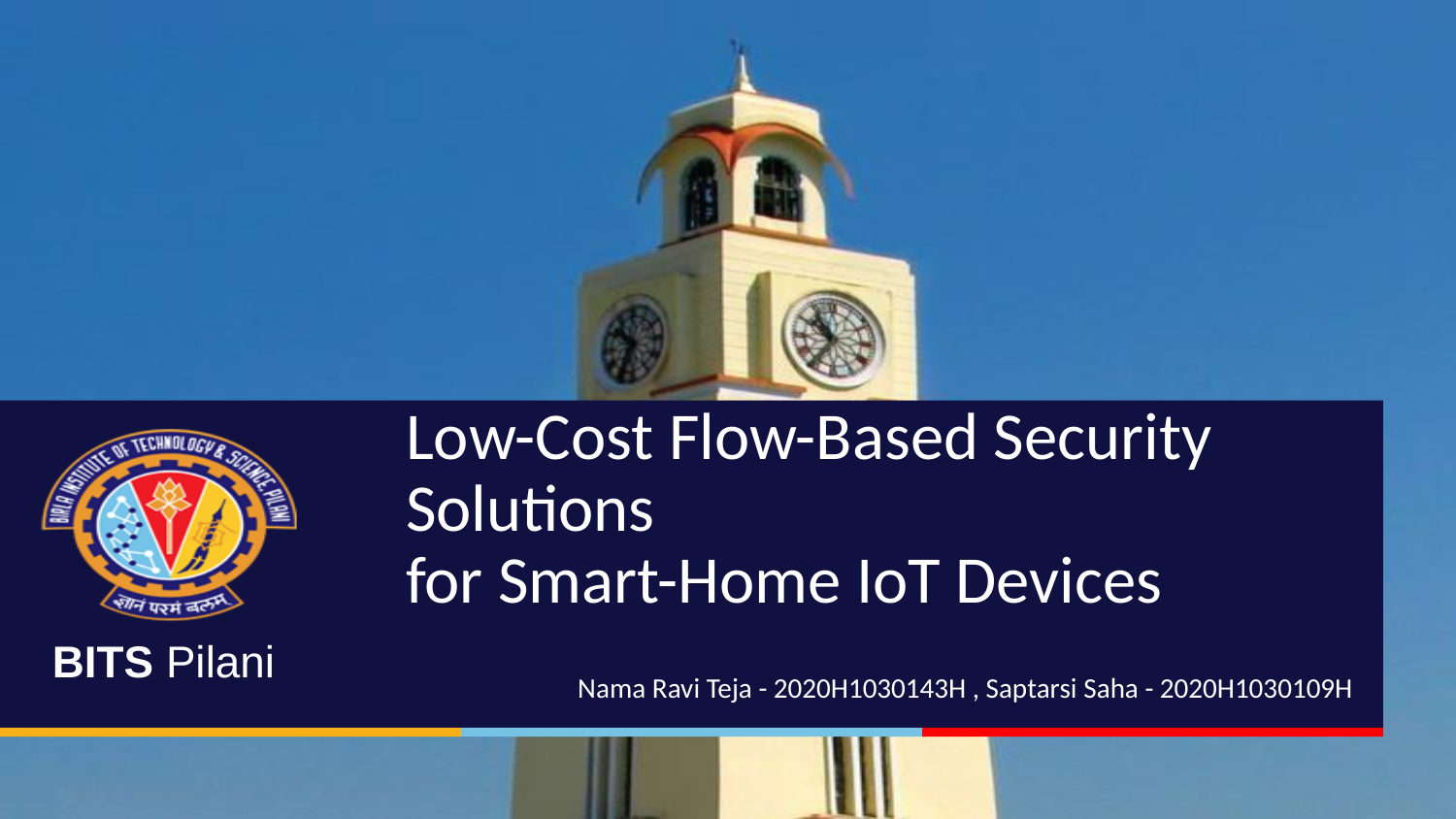

# Low-Cost Flow-Based Security Solutions
for Smart-Home IoT Devices

Nama Ravi Teja - 2020H1030143H , Saptarsi Saha - 2020H1030109H